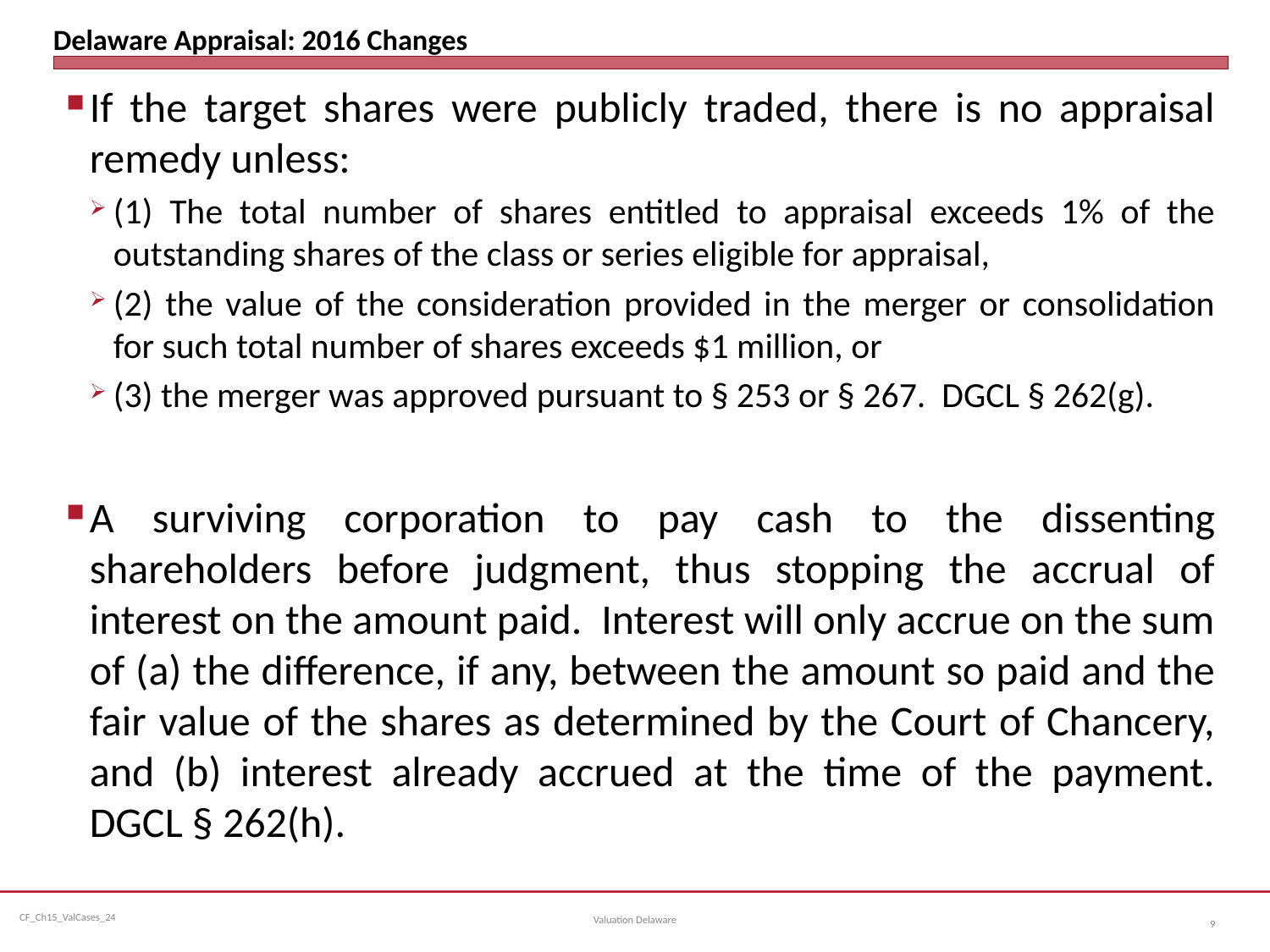

# Delaware Appraisal: 2016 Changes
If the target shares were publicly traded, there is no appraisal remedy unless:
(1) The total number of shares entitled to appraisal exceeds 1% of the outstanding shares of the class or series eligible for appraisal,
(2) the value of the consideration provided in the merger or consolidation for such total number of shares exceeds $1 million, or
(3) the merger was approved pursuant to § 253 or § 267.  DGCL § 262(g).

A surviving corporation to pay cash to the dissenting shareholders before judgment, thus stopping the accrual of interest on the amount paid.  Interest will only accrue on the sum of (a) the difference, if any, between the amount so paid and the fair value of the shares as determined by the Court of Chancery, and (b) interest already accrued at the time of the payment. DGCL § 262(h).

Valuation Delaware
9